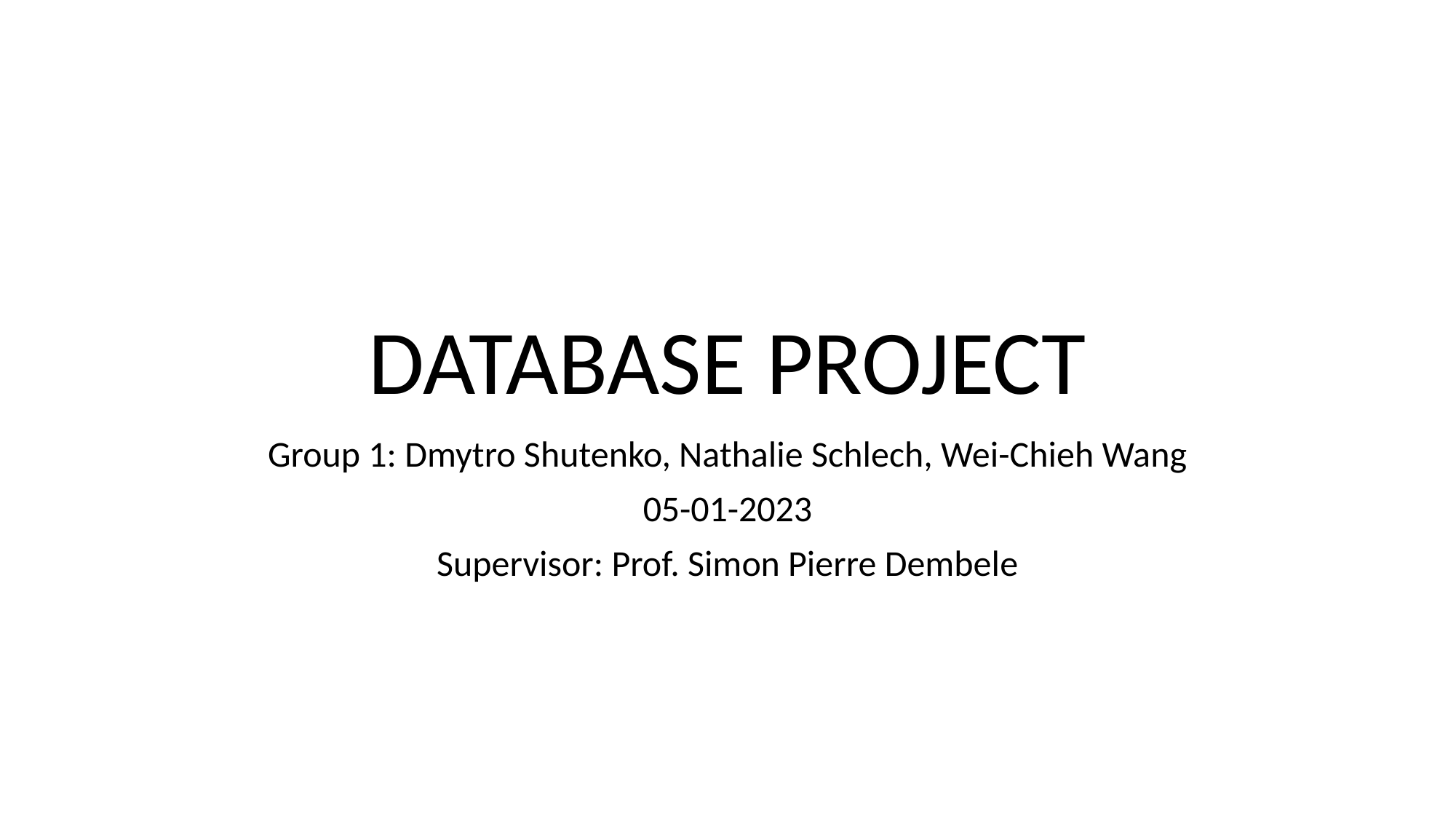

# DATABASE PROJECT
Group 1: Dmytro Shutenko, Nathalie Schlech, Wei-Chieh Wang
05-01-2023
Supervisor: Prof. Simon Pierre Dembele